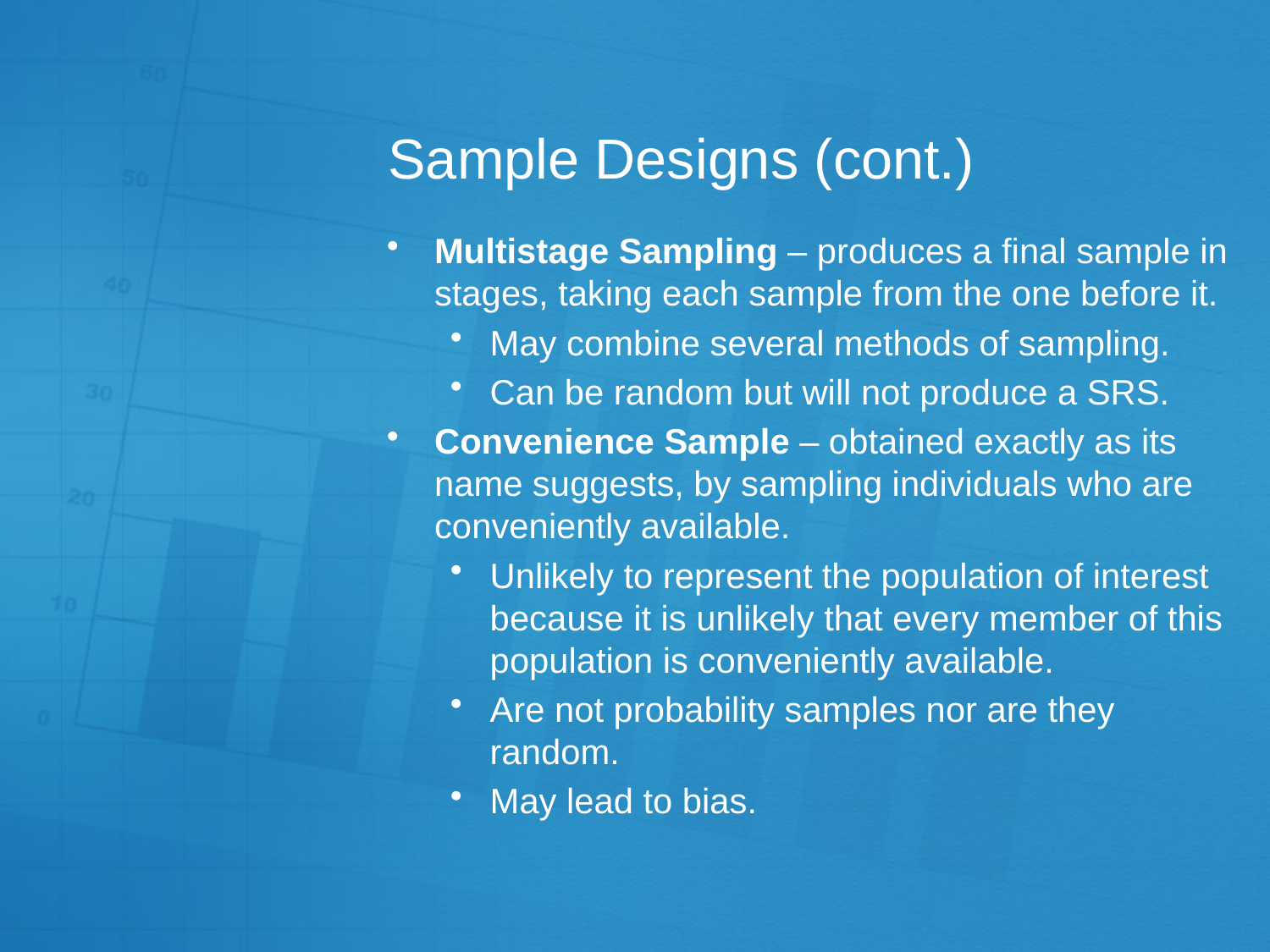

# Sample Designs (cont.)
Multistage Sampling – produces a final sample in stages, taking each sample from the one before it.
May combine several methods of sampling.
Can be random but will not produce a SRS.
Convenience Sample – obtained exactly as its name suggests, by sampling individuals who are conveniently available.
Unlikely to represent the population of interest because it is unlikely that every member of this population is conveniently available.
Are not probability samples nor are they random.
May lead to bias.